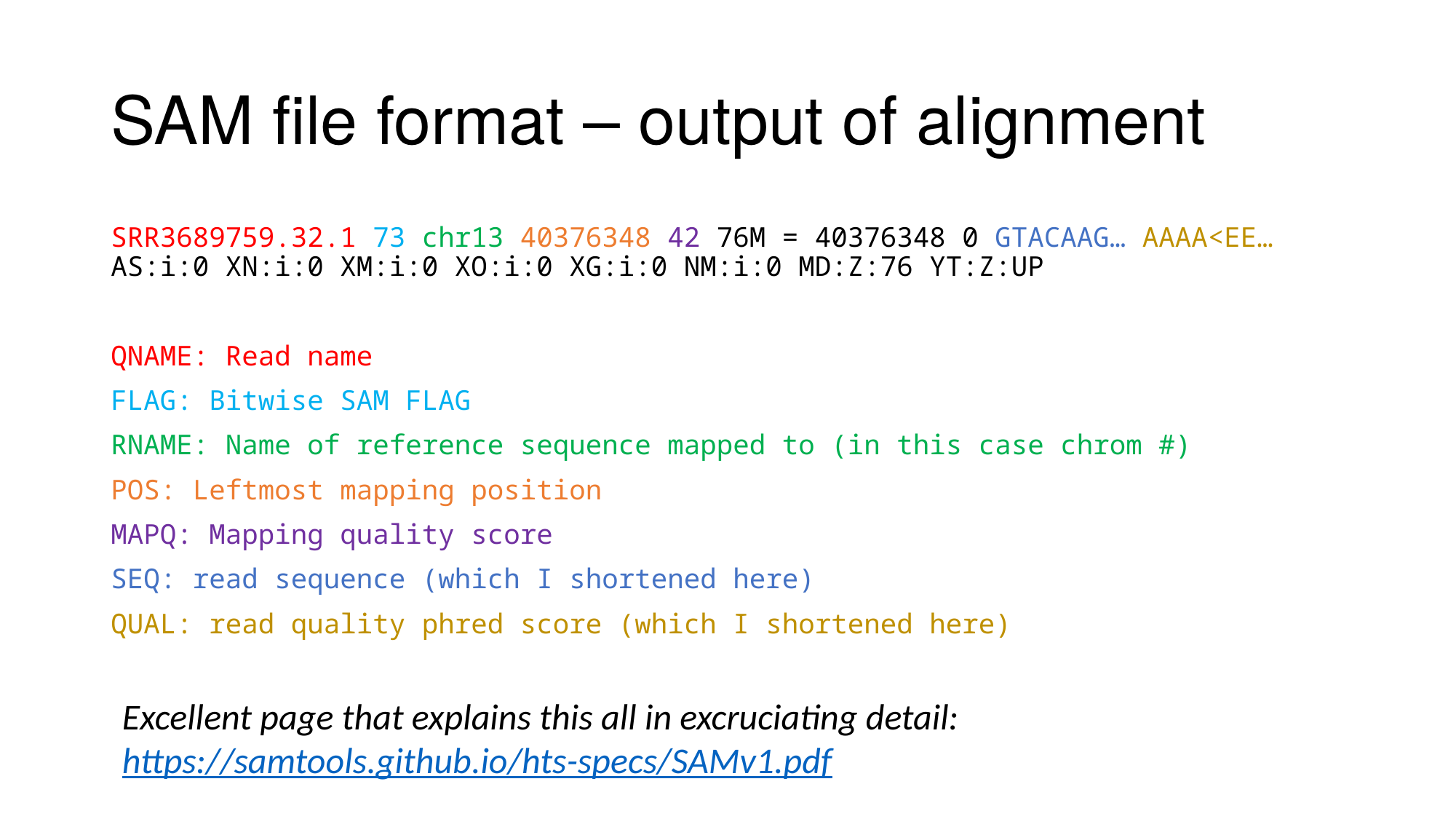

# SAM file format – output of alignment
SRR3689759.32.1 73 chr13 40376348 42 76M = 40376348 0 GTACAAG… AAAA<EE… AS:i:0 XN:i:0 XM:i:0 XO:i:0 XG:i:0 NM:i:0 MD:Z:76 YT:Z:UP

QNAME: Read name
FLAG: Bitwise SAM FLAG
RNAME: Name of reference sequence mapped to (in this case chrom #)
POS: Leftmost mapping position
MAPQ: Mapping quality score
SEQ: read sequence (which I shortened here)
QUAL: read quality phred score (which I shortened here)

Excellent page that explains this all in excruciating detail: https://samtools.github.io/hts-specs/SAMv1.pdf